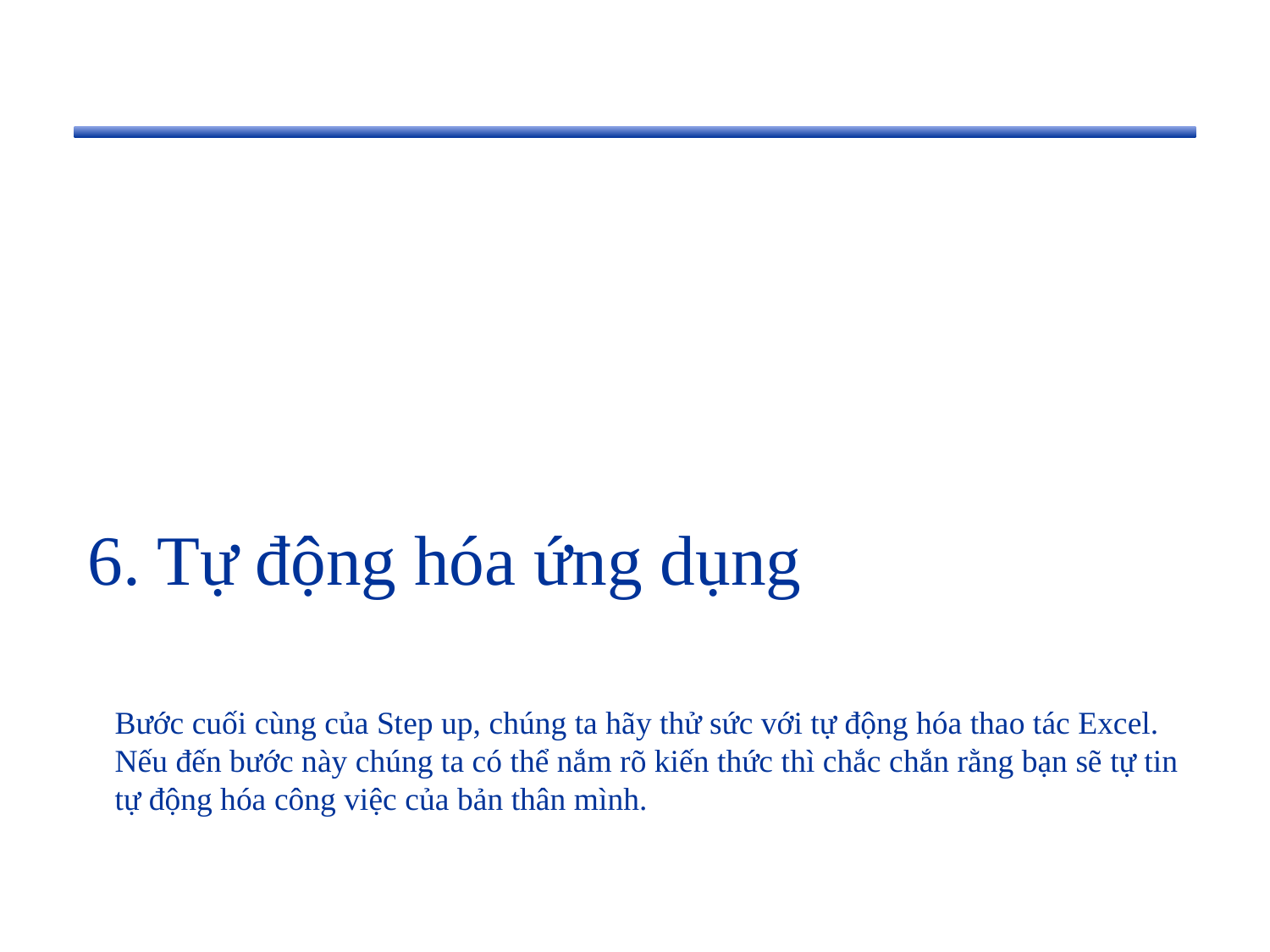

# 6. Tự động hóa ứng dụng
Bước cuối cùng của Step up, chúng ta hãy thử sức với tự động hóa thao tác Excel.
Nếu đến bước này chúng ta có thể nắm rõ kiến thức thì chắc chắn rằng bạn sẽ tự tin
tự động hóa công việc của bản thân mình.